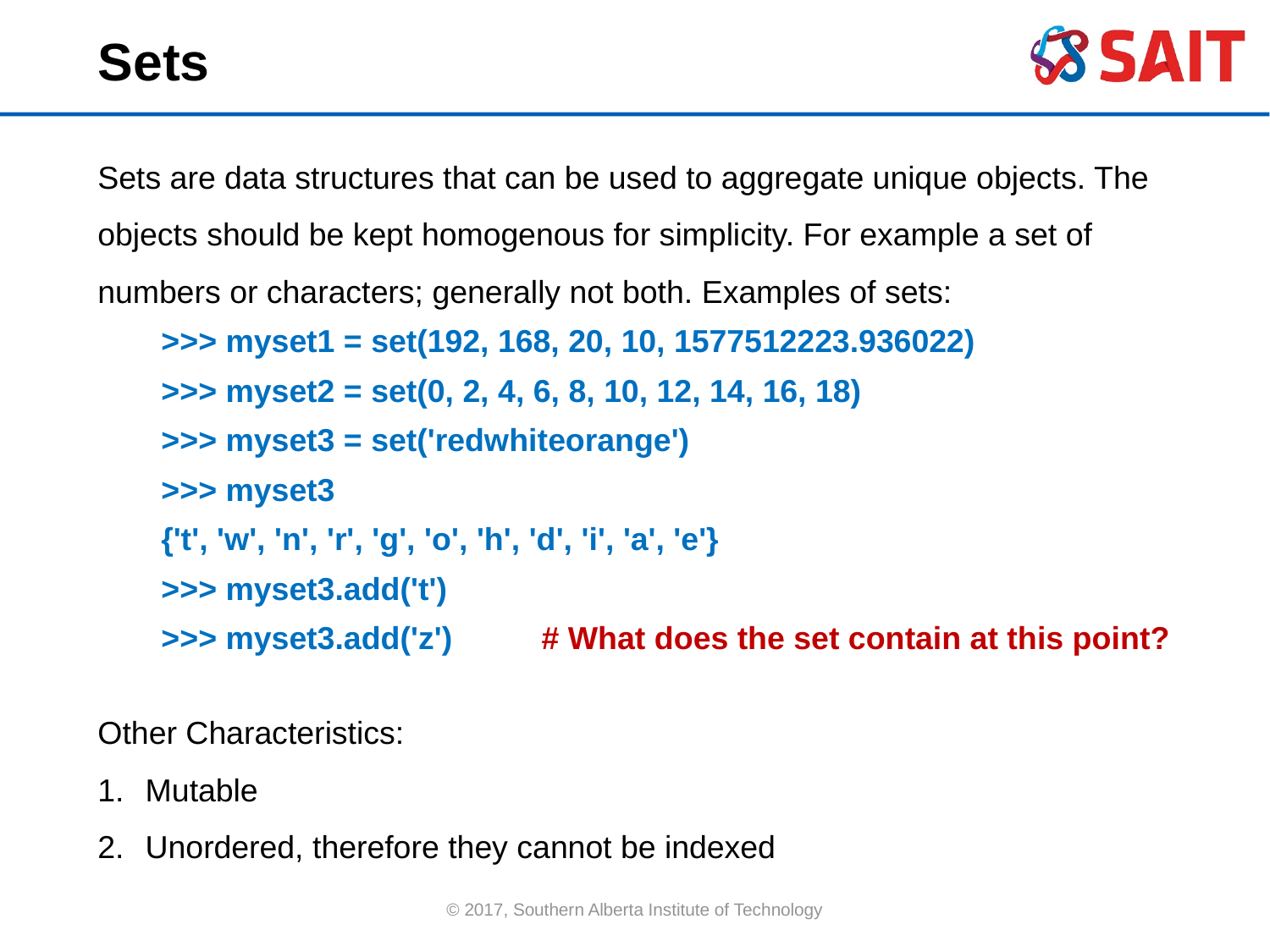

Sets
Sets are data structures that can be used to aggregate unique objects. The objects should be kept homogenous for simplicity. For example a set of numbers or characters; generally not both. Examples of sets:
>>> myset1 = set(192, 168, 20, 10, 1577512223.936022)
>>> myset2 = set(0, 2, 4, 6, 8, 10, 12, 14, 16, 18)
>>> myset3 = set('redwhiteorange')
>>> myset3
{'t', 'w', 'n', 'r', 'g', 'o', 'h', 'd', 'i', 'a', 'e'}
>>> myset3.add('t')
>>> myset3.add('z')          # What does the set contain at this point?

Other Characteristics:
Mutable
Unordered, therefore they cannot be indexed